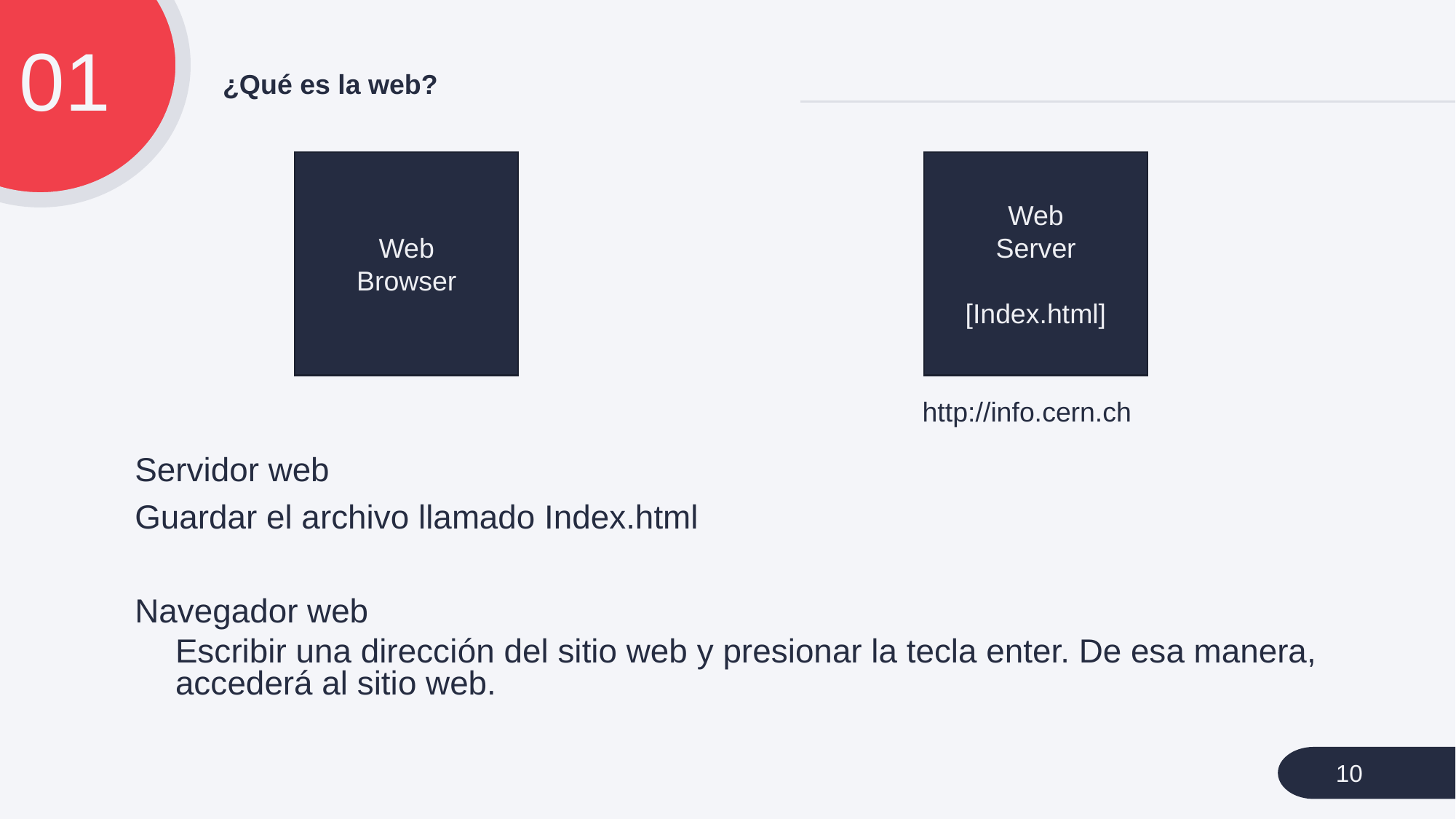

01
# ¿Qué es la web?
Web
Browser
Web
Server

[Index.html]
http://info.cern.ch

Servidor web
Guardar el archivo llamado Index.html

Navegador web
Escribir una dirección del sitio web y presionar la tecla enter. De esa manera, accederá al sitio web.
10